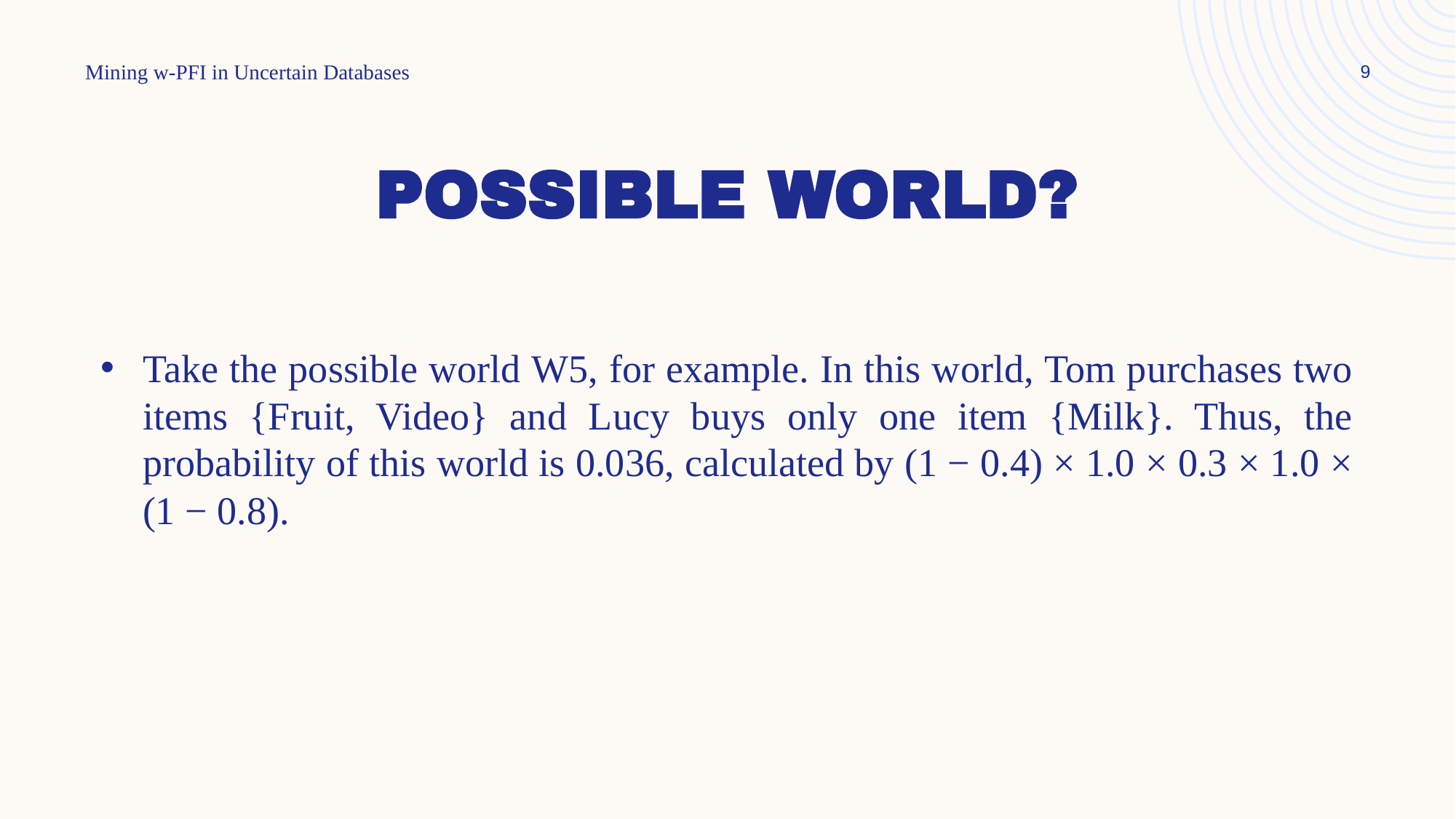

Mining w-PFI in Uncertain Databases
9
# Possible World?
Take the possible world W5, for example. In this world, Tom purchases two items {Fruit, Video} and Lucy buys only one item {Milk}. Thus, the probability of this world is 0.036, calculated by (1 − 0.4) × 1.0 × 0.3 × 1.0 × (1 − 0.8).